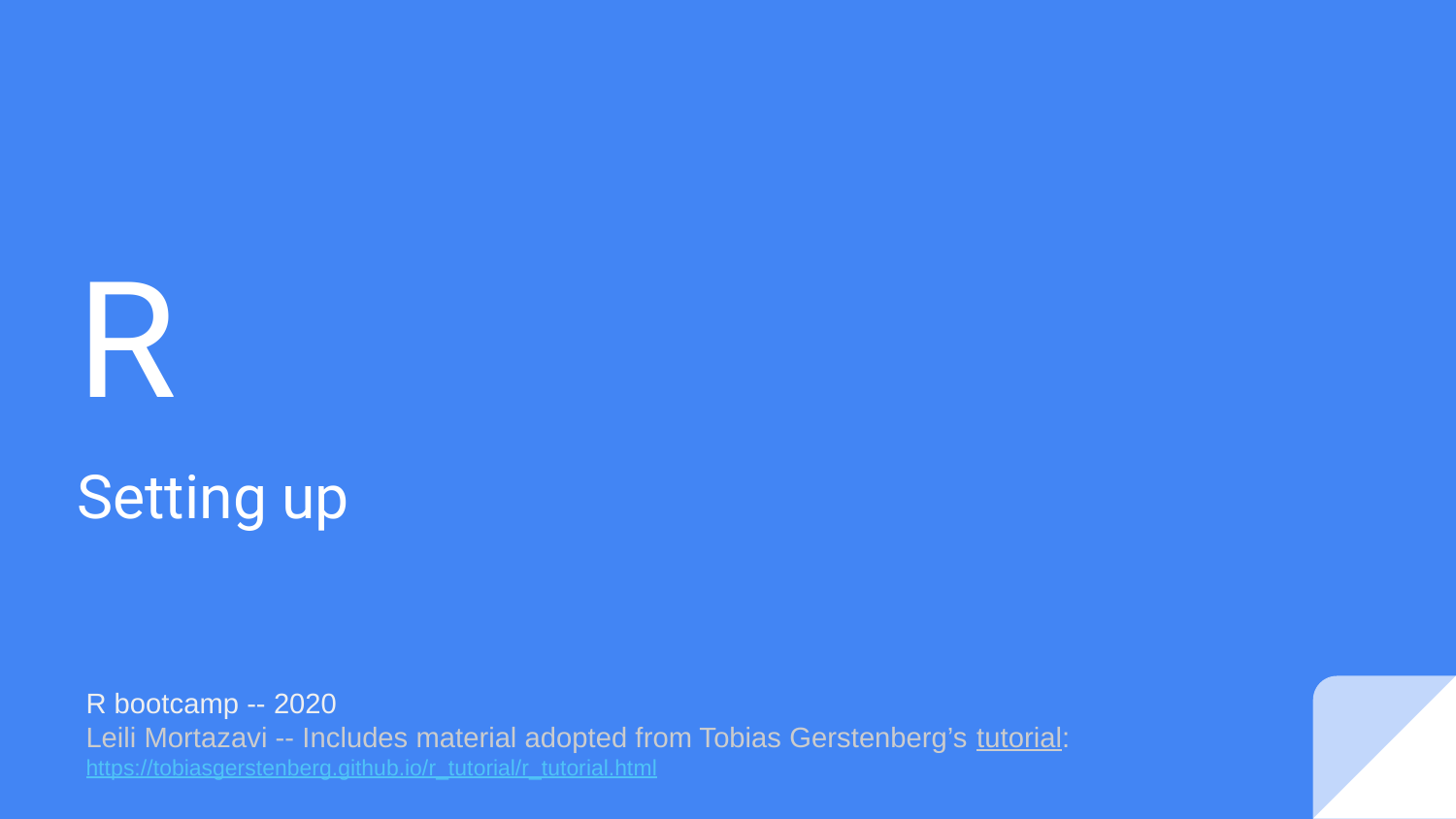

# R
Setting up

R bootcamp -- 2020
Leili Mortazavi -- Includes material adopted from Tobias Gerstenberg’s tutorial: https://tobiasgerstenberg.github.io/r_tutorial/r_tutorial.html